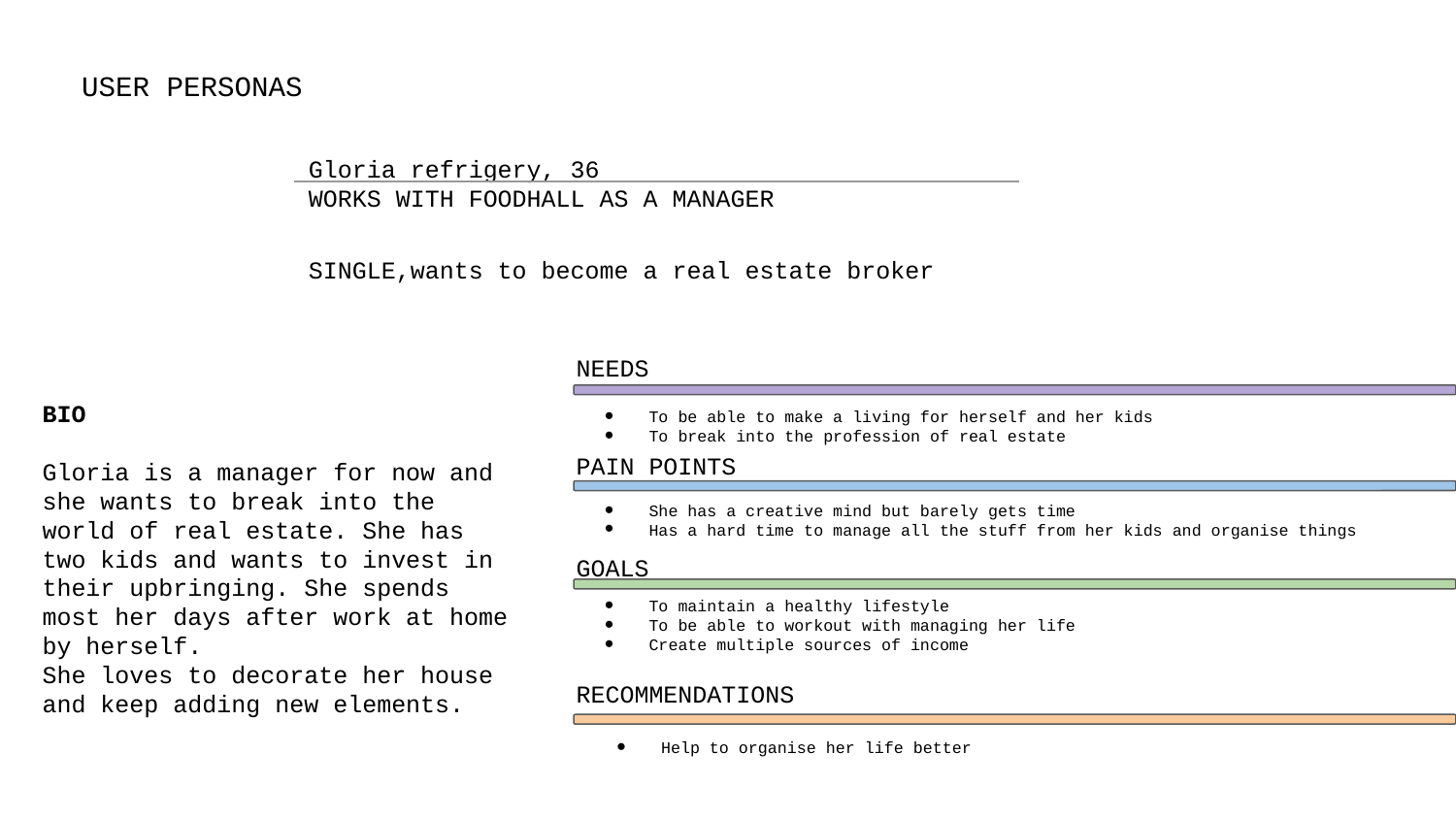

USER PERSONAS

Gloria refrigery, 36
WORKS WITH FOODHALL AS A MANAGER
SINGLE,wants to become a real estate broker
NEEDS
BIO

Gloria is a manager for now and she wants to break into the world of real estate. She has two kids and wants to invest in their upbringing. She spends most her days after work at home by herself.
She loves to decorate her house and keep adding new elements.

To be able to make a living for herself and her kids
To break into the profession of real estate
PAIN POINTS

She has a creative mind but barely gets time
Has a hard time to manage all the stuff from her kids and organise things
GOALS

To maintain a healthy lifestyle
To be able to workout with managing her life
Create multiple sources of income
RECOMMENDATIONS

Help to organise her life better